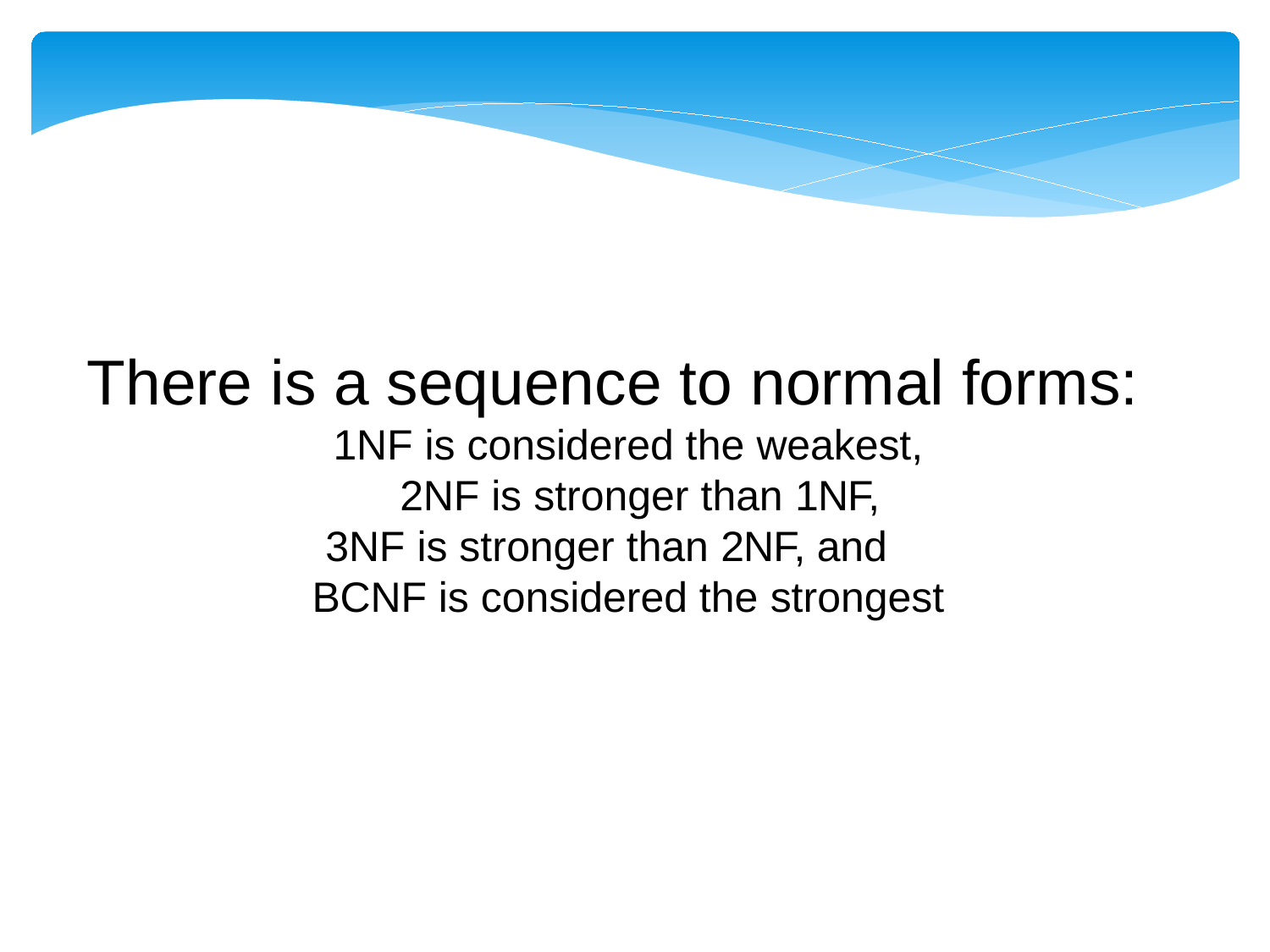

There is a sequence to normal forms:
1NF is considered the weakest,
2NF is stronger than 1NF,
3NF is stronger than 2NF, and
BCNF is considered the strongest